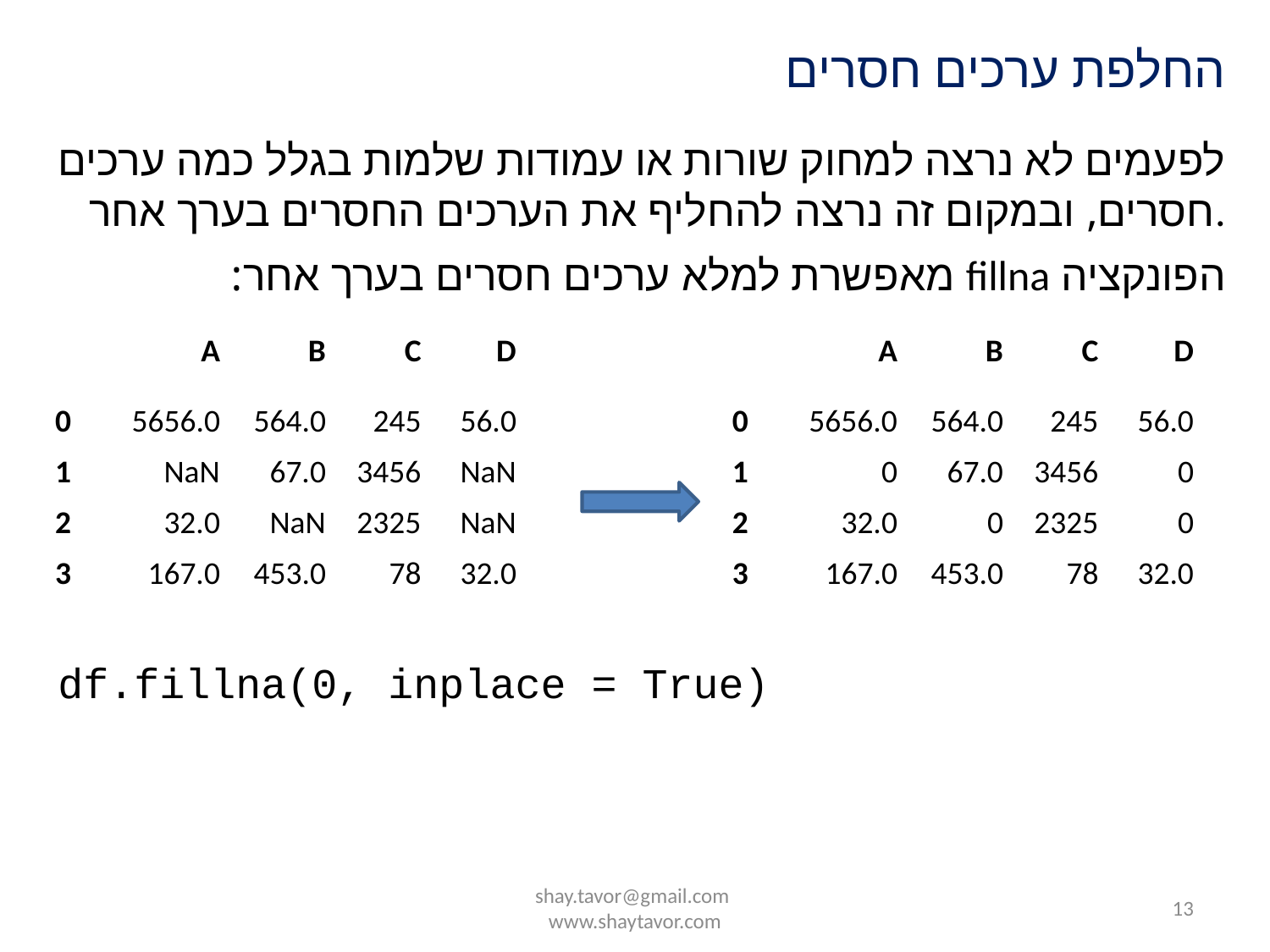

החלפת ערכים חסרים
לפעמים לא נרצה למחוק שורות או עמודות שלמות בגלל כמה ערכים חסרים, ובמקום זה נרצה להחליף את הערכים החסרים בערך אחר.
הפונקציה fillna מאפשרת למלא ערכים חסרים בערך אחר:
|  | A | B | C | D |
| --- | --- | --- | --- | --- |
| 0 | 5656.0 | 564.0 | 245 | 56.0 |
| 1 | NaN | 67.0 | 3456 | NaN |
| 2 | 32.0 | NaN | 2325 | NaN |
| 3 | 167.0 | 453.0 | 78 | 32.0 |
|  | A | B | C | D |
| --- | --- | --- | --- | --- |
| 0 | 5656.0 | 564.0 | 245 | 56.0 |
| 1 | 0 | 67.0 | 3456 | 0 |
| 2 | 32.0 | 0 | 2325 | 0 |
| 3 | 167.0 | 453.0 | 78 | 32.0 |

df.fillna(0, inplace = True)
shay.tavor@gmail.com  www.shaytavor.com
13